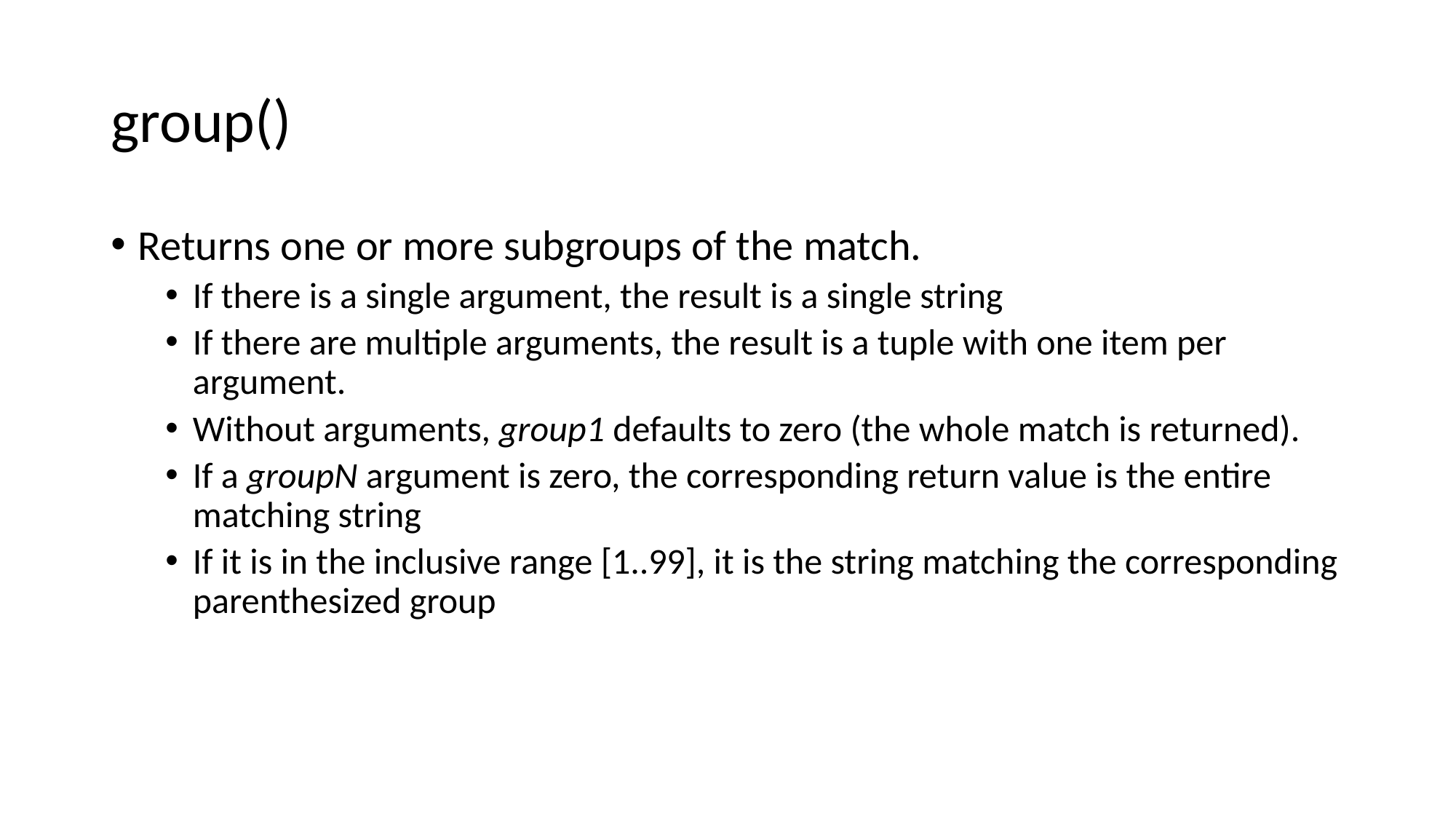

# group()
Returns one or more subgroups of the match.
If there is a single argument, the result is a single string
If there are multiple arguments, the result is a tuple with one item per argument.
Without arguments, group1 defaults to zero (the whole match is returned).
If a groupN argument is zero, the corresponding return value is the entire matching string
If it is in the inclusive range [1..99], it is the string matching the corresponding parenthesized group